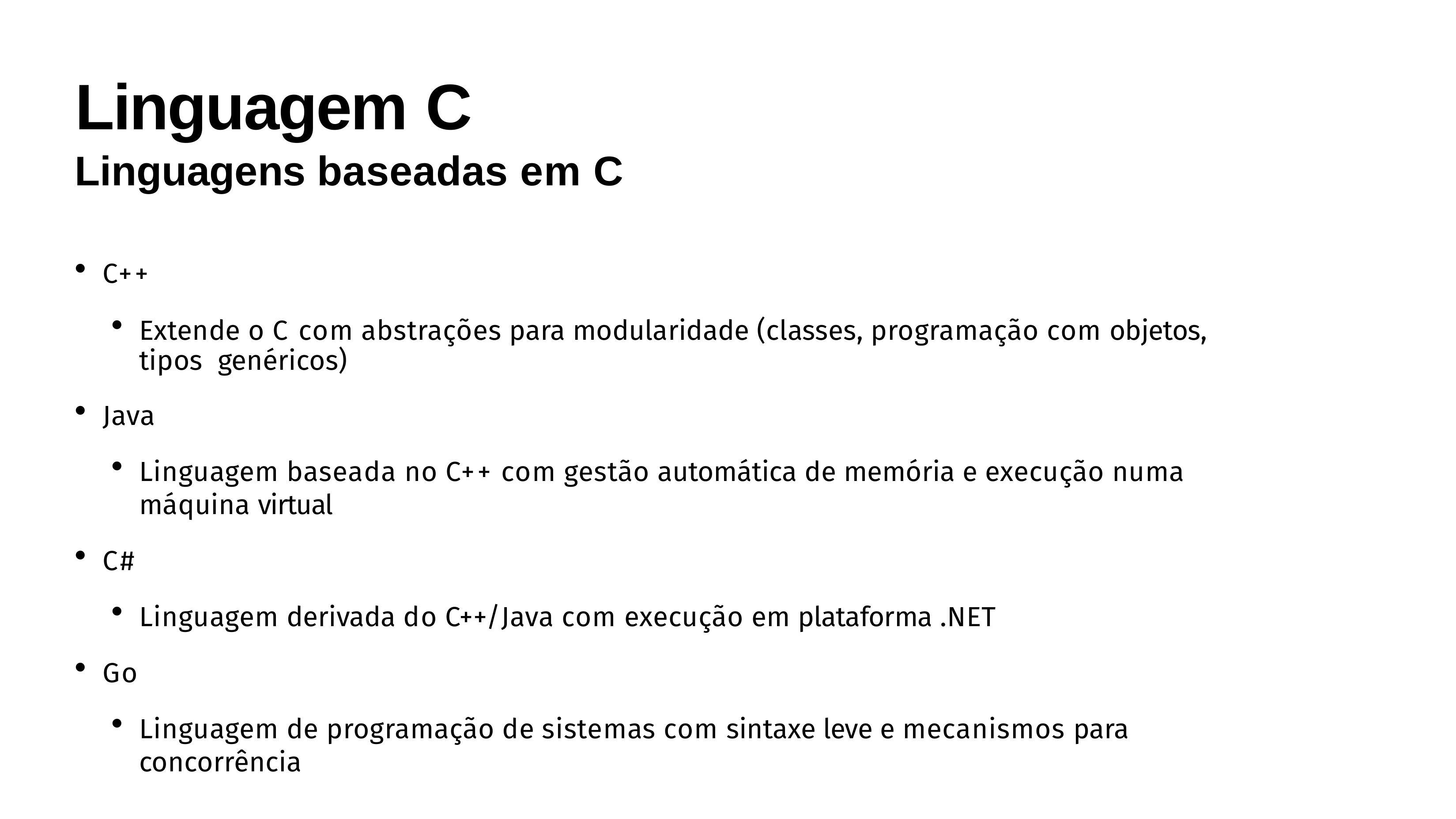

# Linguagem C
Linguagens baseadas em C
C++
Extende o C com abstrações para modularidade (classes, programação com objetos, tipos  genéricos)
Java
Linguagem baseada no C++ com gestão automática de memória e execução numa máquina virtual
C#
Linguagem derivada do C++/Java com execução em plataforma .NET
Go
Linguagem de programação de sistemas com sintaxe leve e mecanismos para concorrência